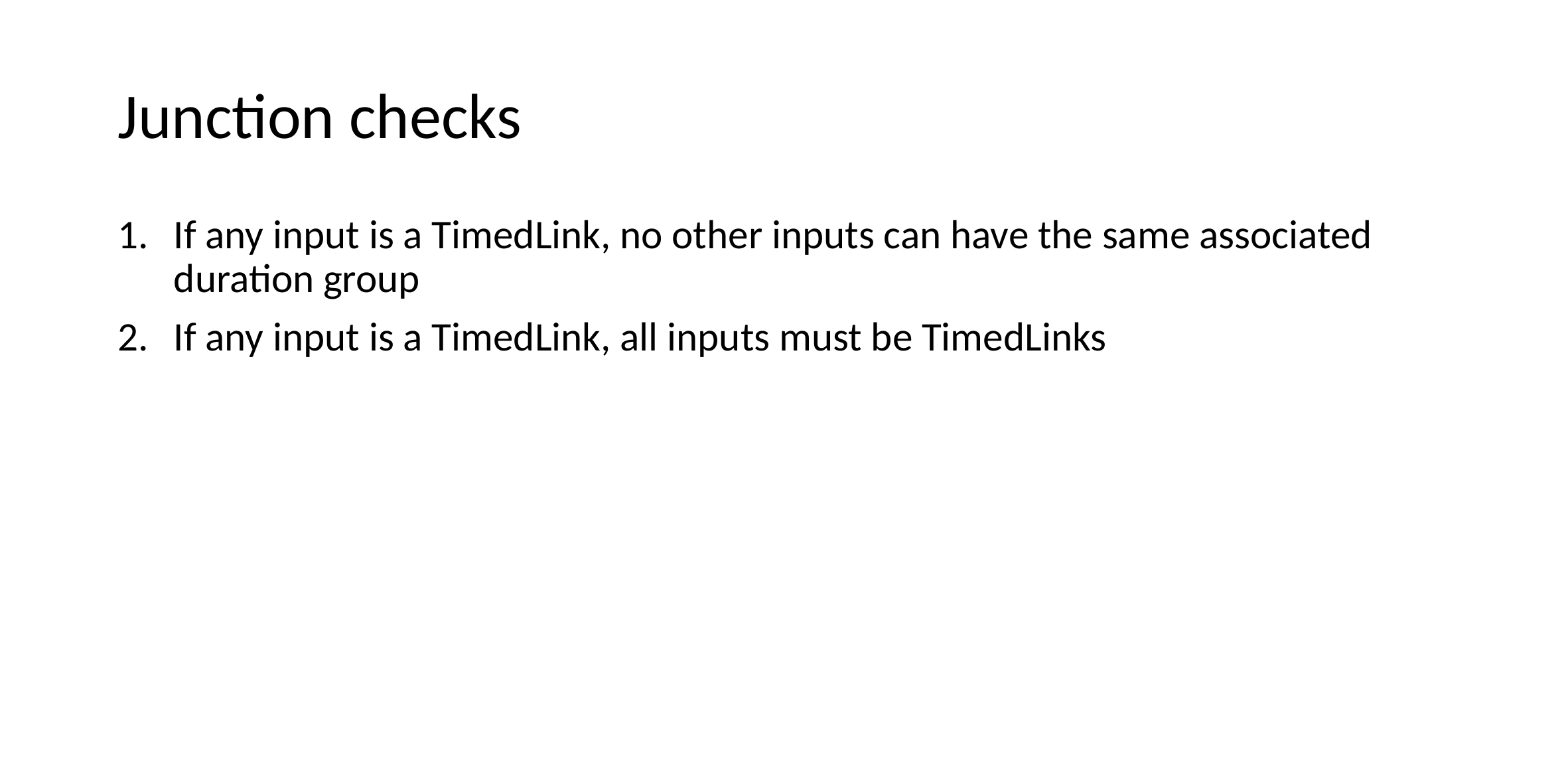

# Junction checks
If any input is a TimedLink, no other inputs can have the same associated duration group
If any input is a TimedLink, all inputs must be TimedLinks